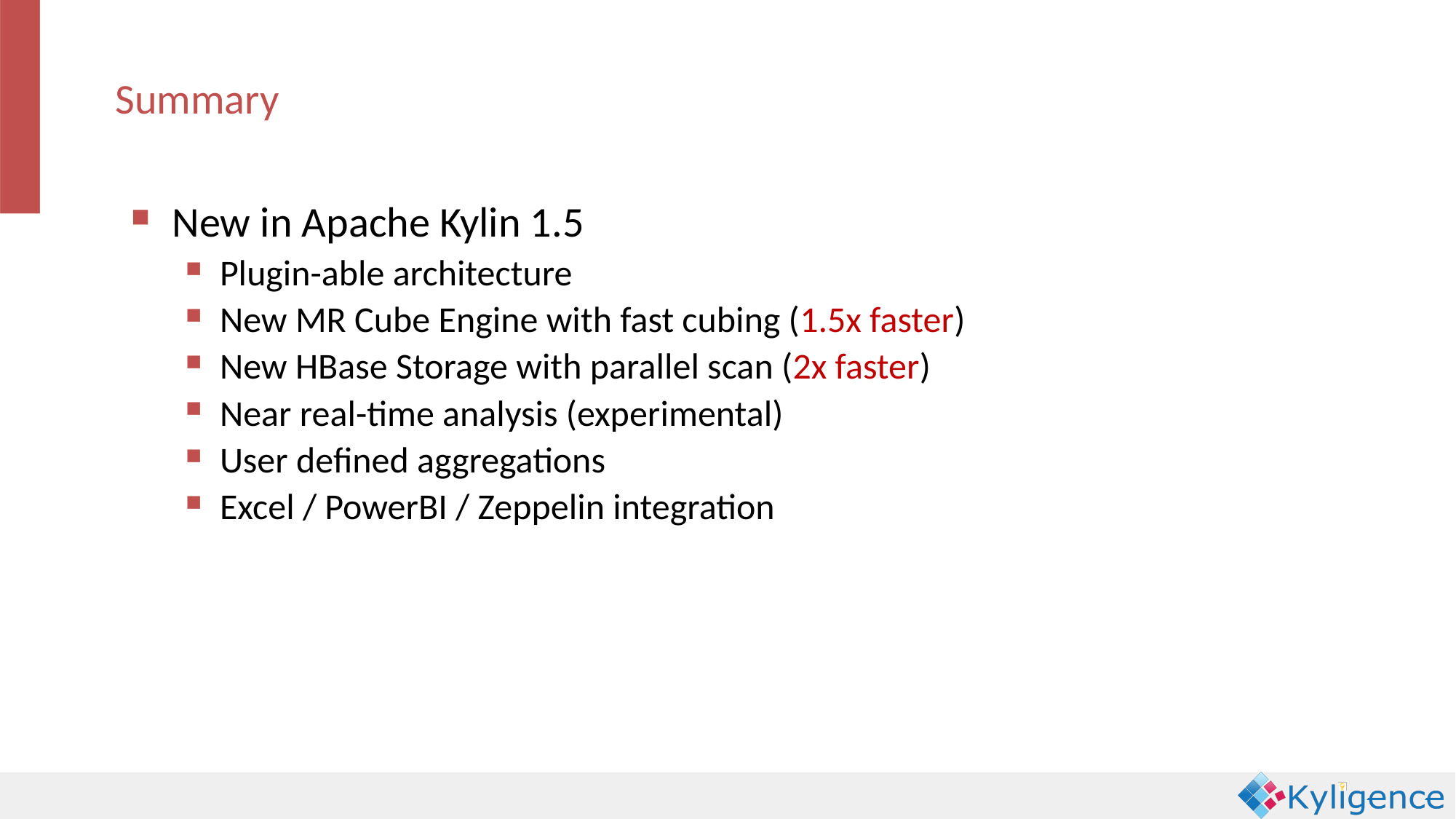

Summary
New in Apache Kylin 1.5
Plugin-able architecture
New MR Cube Engine with fast cubing (1.5x faster)
New HBase Storage with parallel scan (2x faster)
Near real-time analysis (experimental)
User defined aggregations
Excel / PowerBI / Zeppelin integration